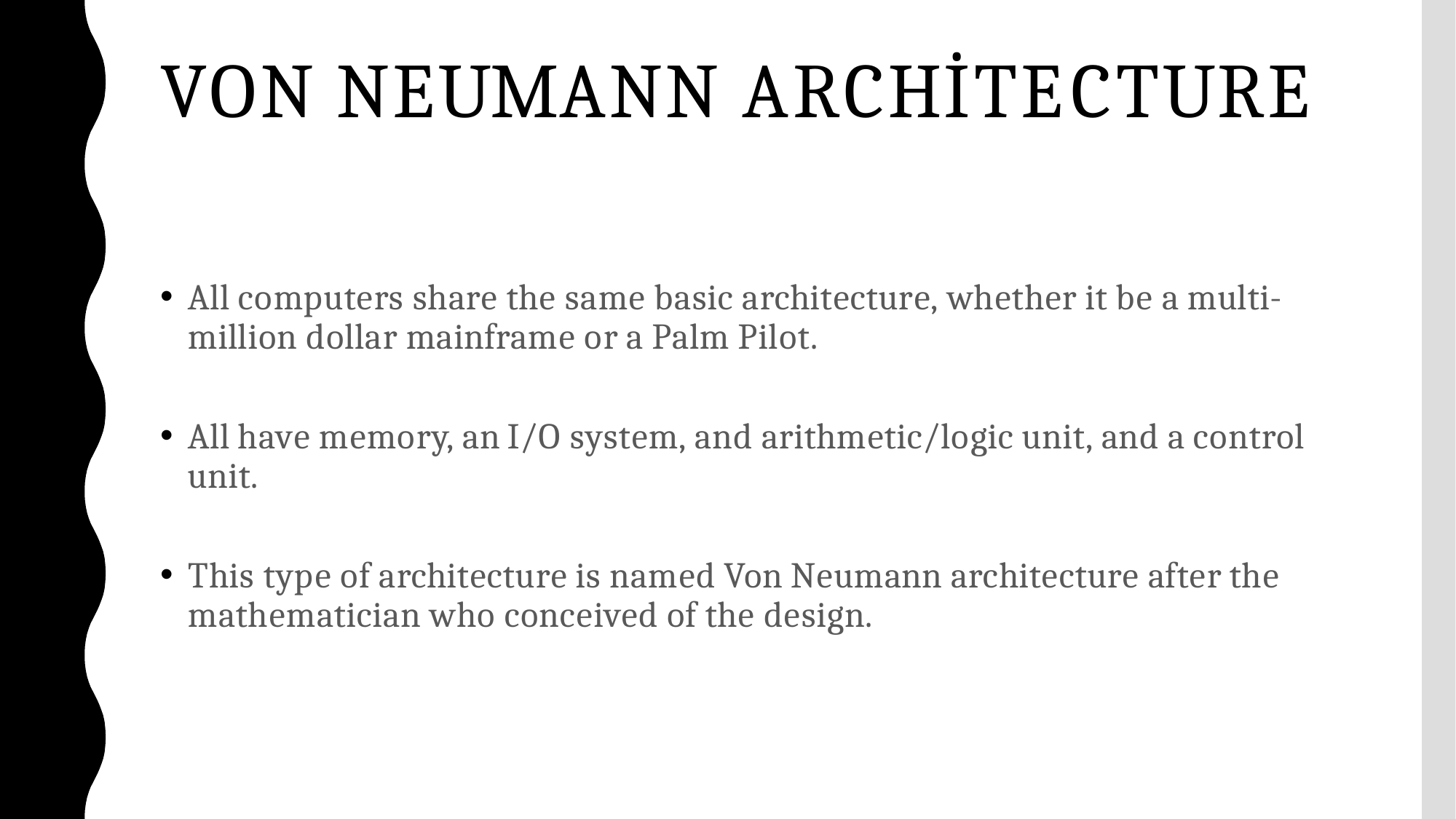

# Von Neumann Architecture
All computers share the same basic architecture, whether it be a multi-million dollar mainframe or a Palm Pilot.

All have memory, an I/O system, and arithmetic/logic unit, and a control unit.

This type of architecture is named Von Neumann architecture after the mathematician who conceived of the design.